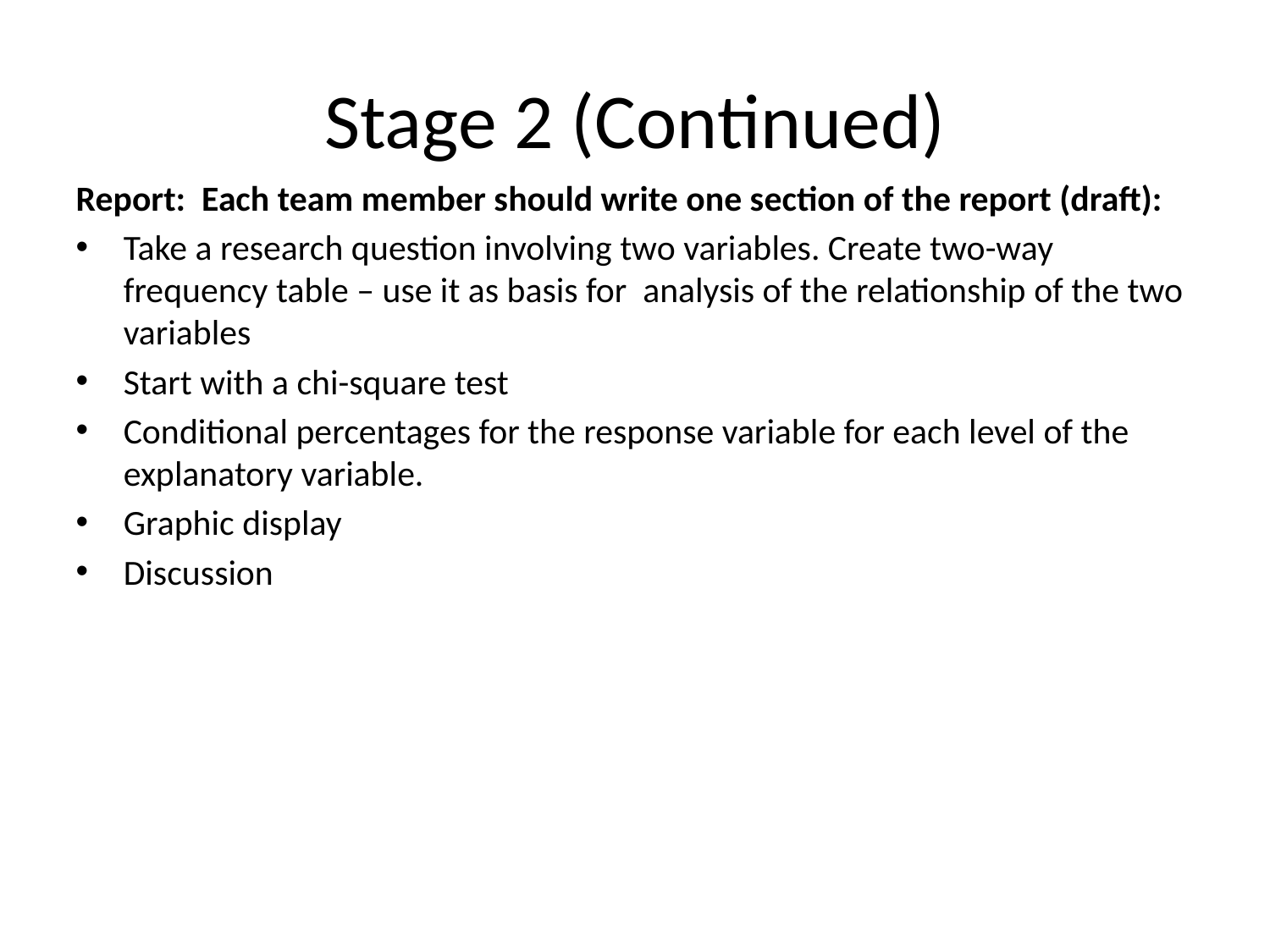

# Stage 2 (Continued)
Report:  Each team member should write one section of the report (draft):
Take a research question involving two variables. Create two-way frequency table – use it as basis for  analysis of the relationship of the two variables
Start with a chi-square test
Conditional percentages for the response variable for each level of the explanatory variable.
Graphic display
Discussion